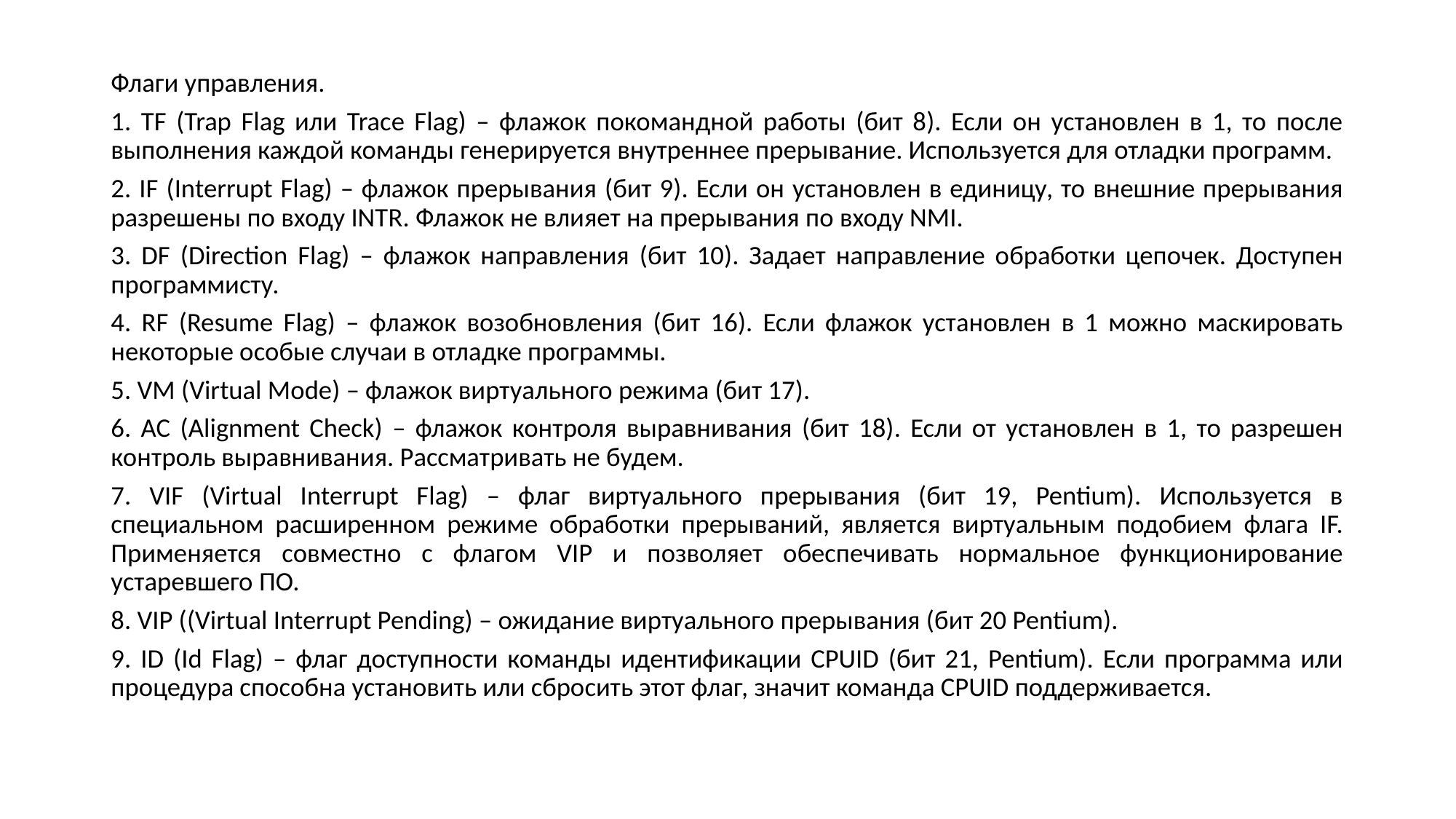

Флаги управления.
1. TF (Trap Flag или Trace Flag) – флажок покомандной работы (бит 8). Если он установлен в 1, то после выполнения каждой команды генерируется внутреннее прерывание. Используется для отладки программ.
2. IF (Interrupt Flag) – флажок прерывания (бит 9). Если он установлен в единицу, то внешние прерывания разрешены по входу INTR. Флажок не влияет на прерывания по входу NMI.
3. DF (Direction Flag) – флажок направления (бит 10). Задает направление обработки цепочек. Доступен программисту.
4. RF (Resume Flag) – флажок возобновления (бит 16). Если флажок установлен в 1 можно маскировать некоторые особые случаи в отладке программы.
5. VM (Virtual Mode) – флажок виртуального режима (бит 17).
6. AC (Alignment Check) – флажок контроля выравнивания (бит 18). Если от установлен в 1, то разрешен контроль выравнивания. Рассматривать не будем.
7. VIF (Virtual Interrupt Flag) – флаг виртуального прерывания (бит 19, Pentium). Используется в специальном расширенном режиме обработки прерываний, является виртуальным подобием флага IF. Применяется совместно с флагом VIP и позволяет обеспечивать нормальное функционирование устаревшего ПО.
8. VIP ((Virtual Interrupt Pending) – ожидание виртуального прерывания (бит 20 Pentium).
9. ID (Id Flag) – флаг доступности команды идентификации CPUID (бит 21, Pentium). Если программа или процедура способна установить или сбросить этот флаг, значит команда CPUID поддерживается.